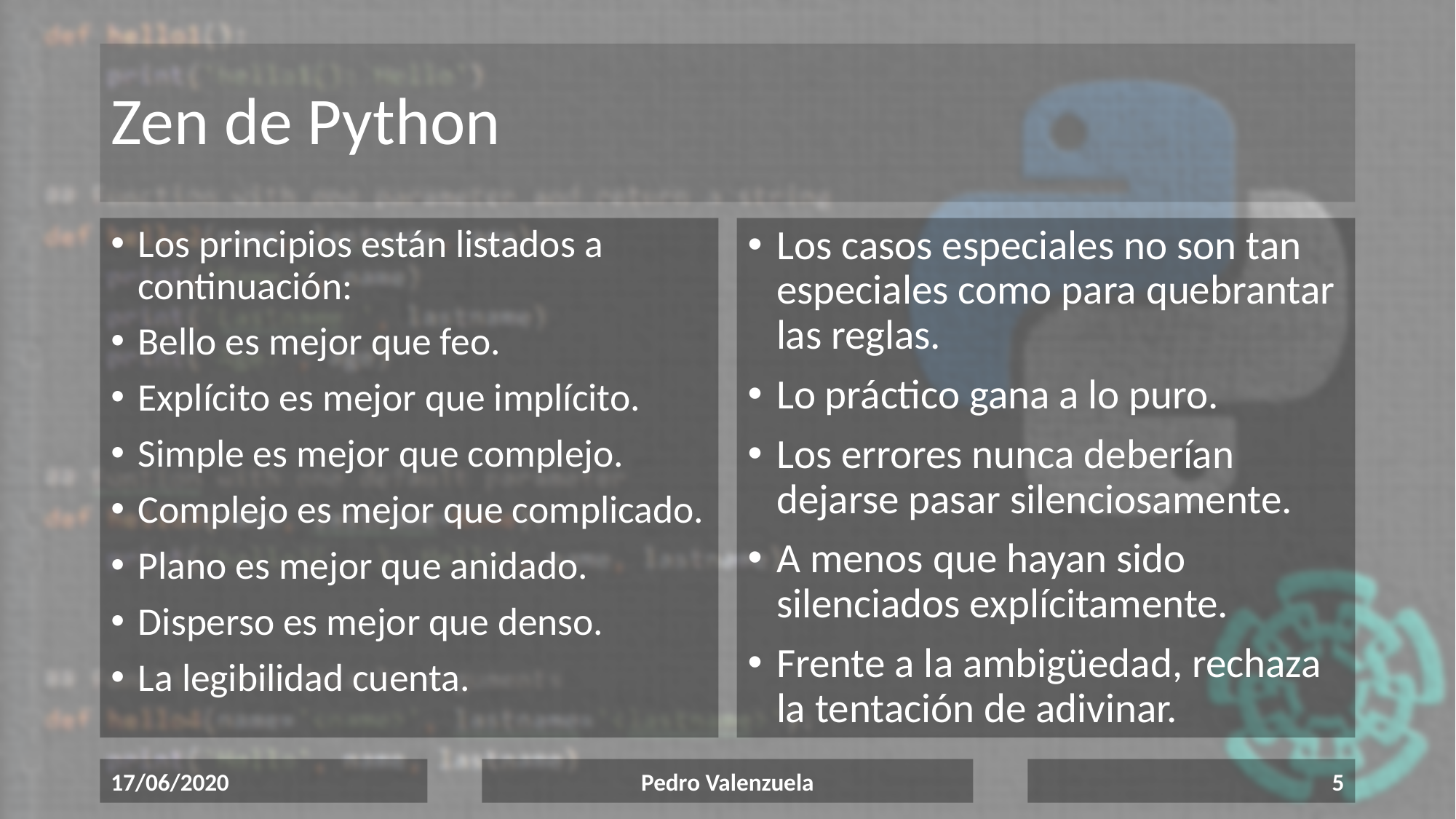

# Zen de Python
Los principios están listados a continuación:
Bello es mejor que feo.
Explícito es mejor que implícito.
Simple es mejor que complejo.
Complejo es mejor que complicado.
Plano es mejor que anidado.
Disperso es mejor que denso.
La legibilidad cuenta.
Los casos especiales no son tan especiales como para quebrantar las reglas.
Lo práctico gana a lo puro.
Los errores nunca deberían dejarse pasar silenciosamente.
A menos que hayan sido silenciados explícitamente.
Frente a la ambigüedad, rechaza la tentación de adivinar.

17/06/2020
Pedro Valenzuela
5